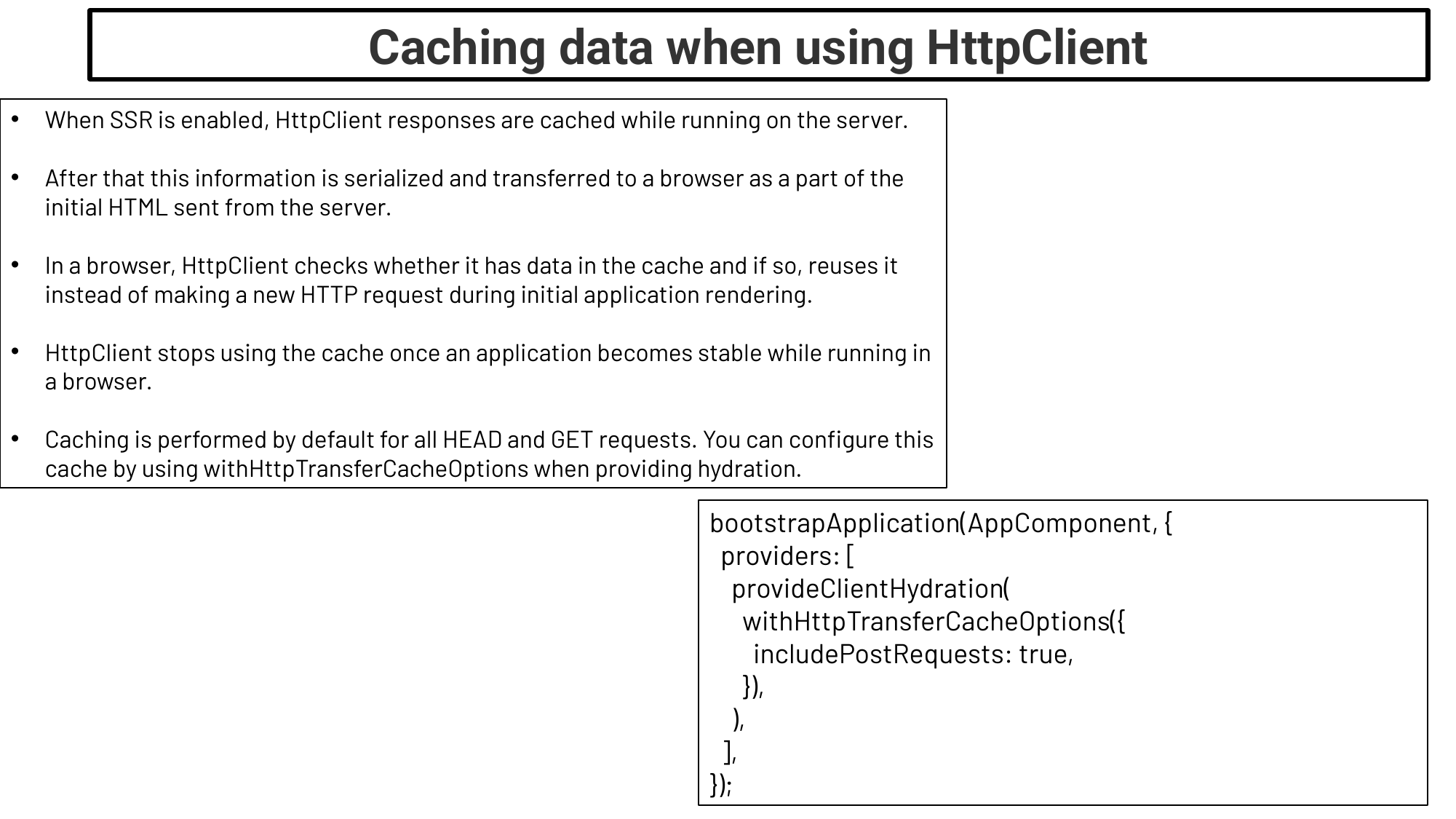

Caching data when using HttpClient
When SSR is enabled, HttpClient responses are cached while running on the server.

After that this information is serialized and transferred to a browser as a part of the initial HTML sent from the server.

In a browser, HttpClient checks whether it has data in the cache and if so, reuses it instead of making a new HTTP request during initial application rendering.

HttpClient stops using the cache once an application becomes stable while running in a browser.

Caching is performed by default for all HEAD and GET requests. You can configure this cache by using withHttpTransferCacheOptions when providing hydration.
bootstrapApplication(AppComponent, {
  providers: [
    provideClientHydration(
      withHttpTransferCacheOptions({
        includePostRequests: true,
      }),
    ),
  ],
});